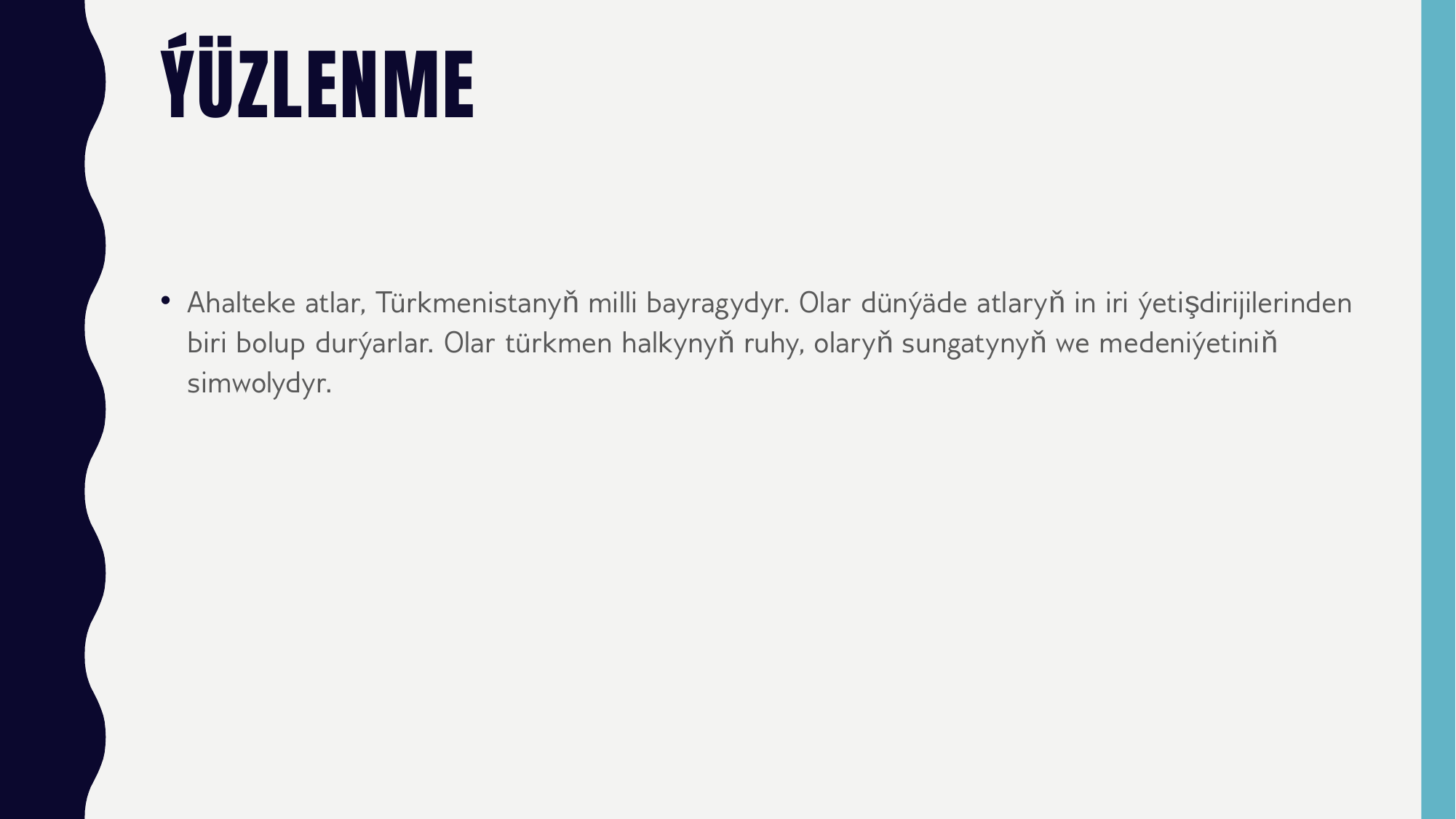

# ÝÜZLENME
Ahalteke atlar, Türkmenistanyň milli bayragydyr. Olar dünýäde atlaryň in iri ýetişdirijilerinden biri bolup durýarlar. Olar türkmen halkynyň ruhy, olaryň sungatynyň we medeniýetiniň simwolydyr.